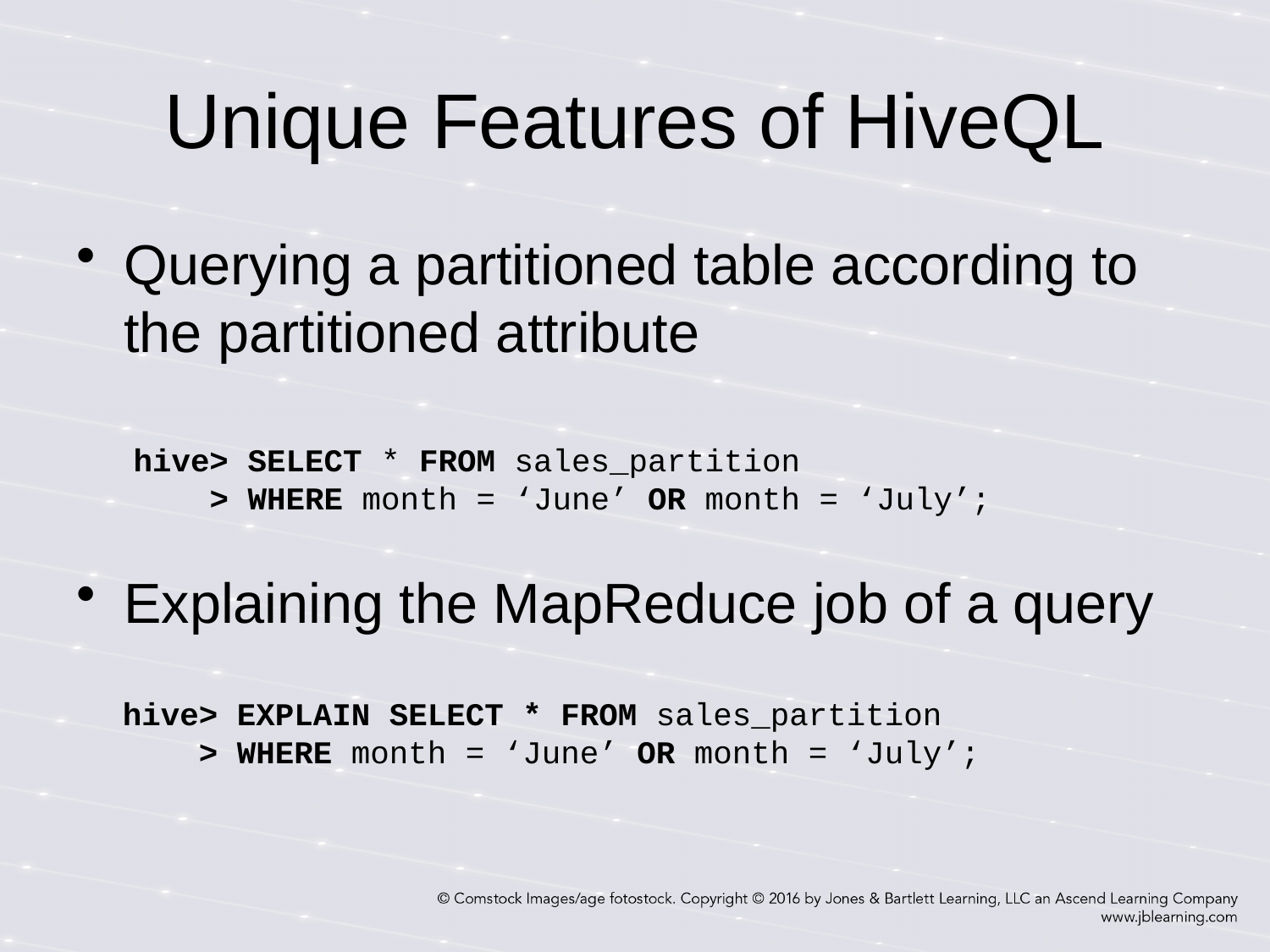

# Unique Features of HiveQL
Querying a partitioned table according to the partitioned attribute
hive> SELECT * FROM sales_partition
    > WHERE month = ‘June’ OR month = ‘July’;

Explaining the MapReduce job of a query
hive> EXPLAIN SELECT * FROM sales_partition
    > WHERE month = ‘June’ OR month = ‘July’;